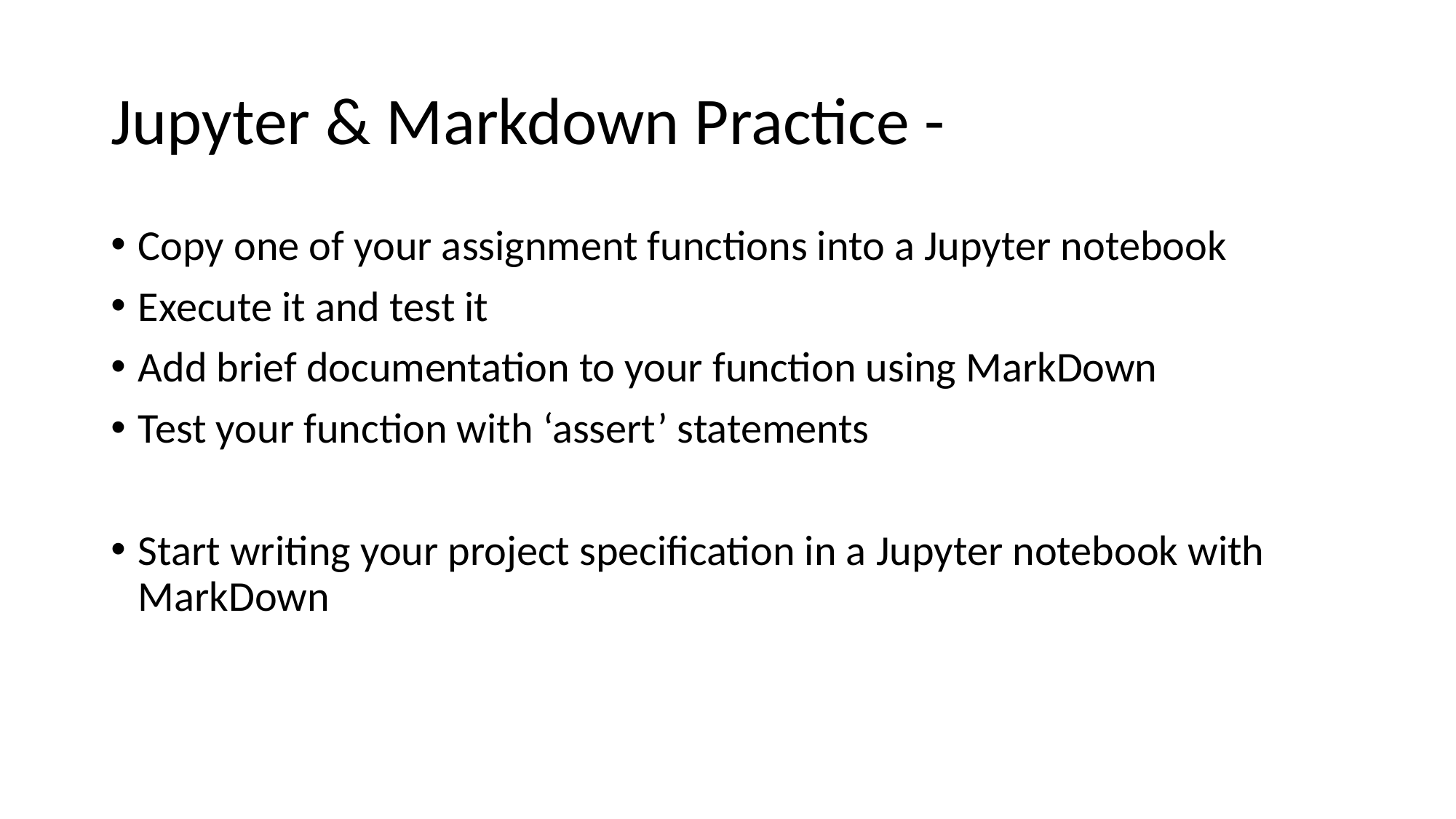

# Jupyter & Markdown Practice -
Copy one of your assignment functions into a Jupyter notebook
Execute it and test it
Add brief documentation to your function using MarkDown
Test your function with ‘assert’ statements

Start writing your project specification in a Jupyter notebook with MarkDown